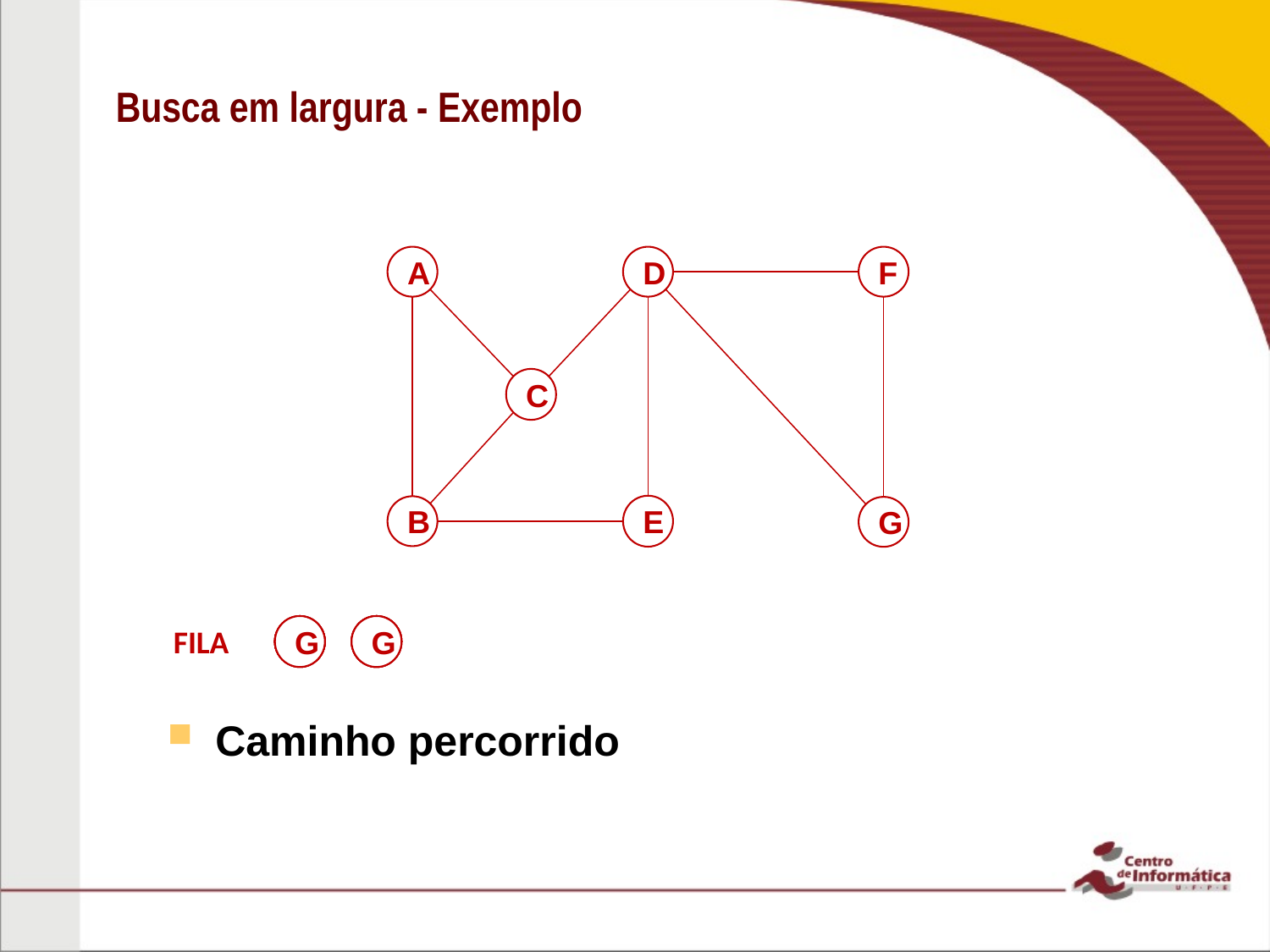

Busca em largura - Exemplo
A
D
F
C
E
B
G
FILA
D
F
G
C
E
D
G
A
B
C
E
Caminho percorrido